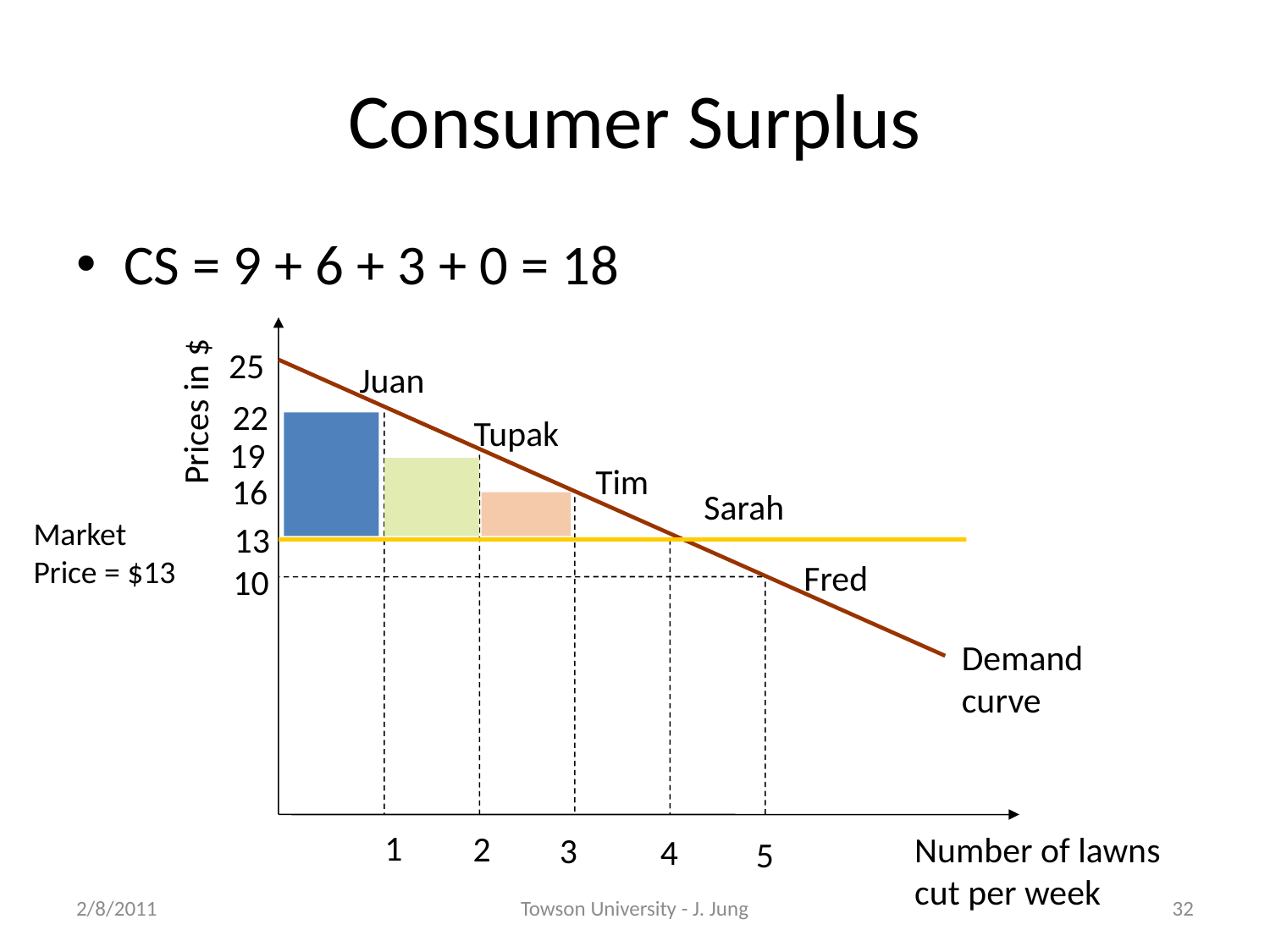

# Consumer Surplus
CS = 9 + 6 + 3 + 0 = 18

25
Juan

Prices in $
22
Tupak

19
Tim

16
Sarah

Market Price = $13
13

Fred
10

Demand curve

1
2
Number of lawns cut per week
3
4
5
2/8/2011
Towson University - J. Jung
32